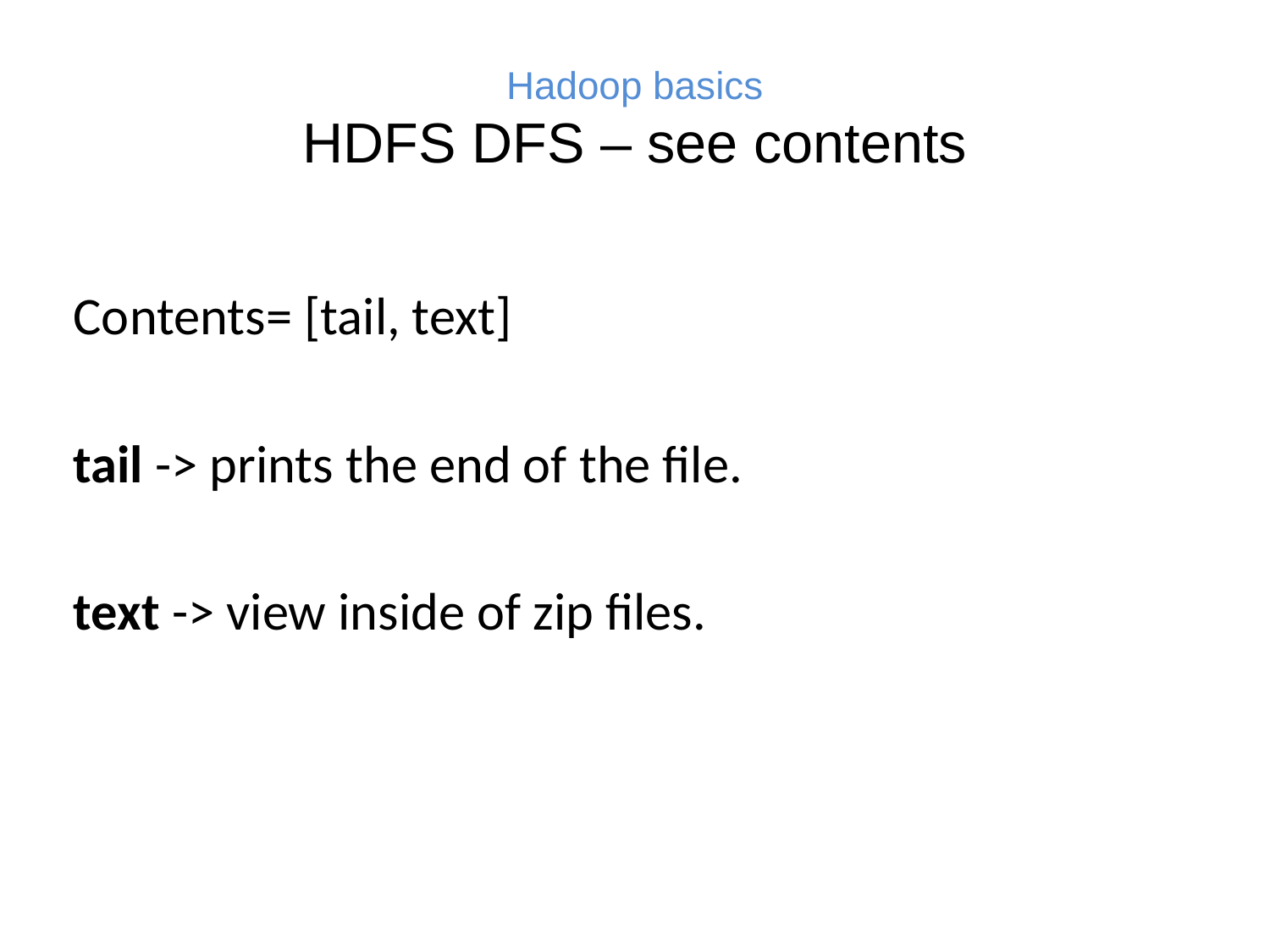

# Hadoop basics HDFS DFS – see contents

Contents= [tail, text]

tail -> prints the end of the file.

text -> view inside of zip files.